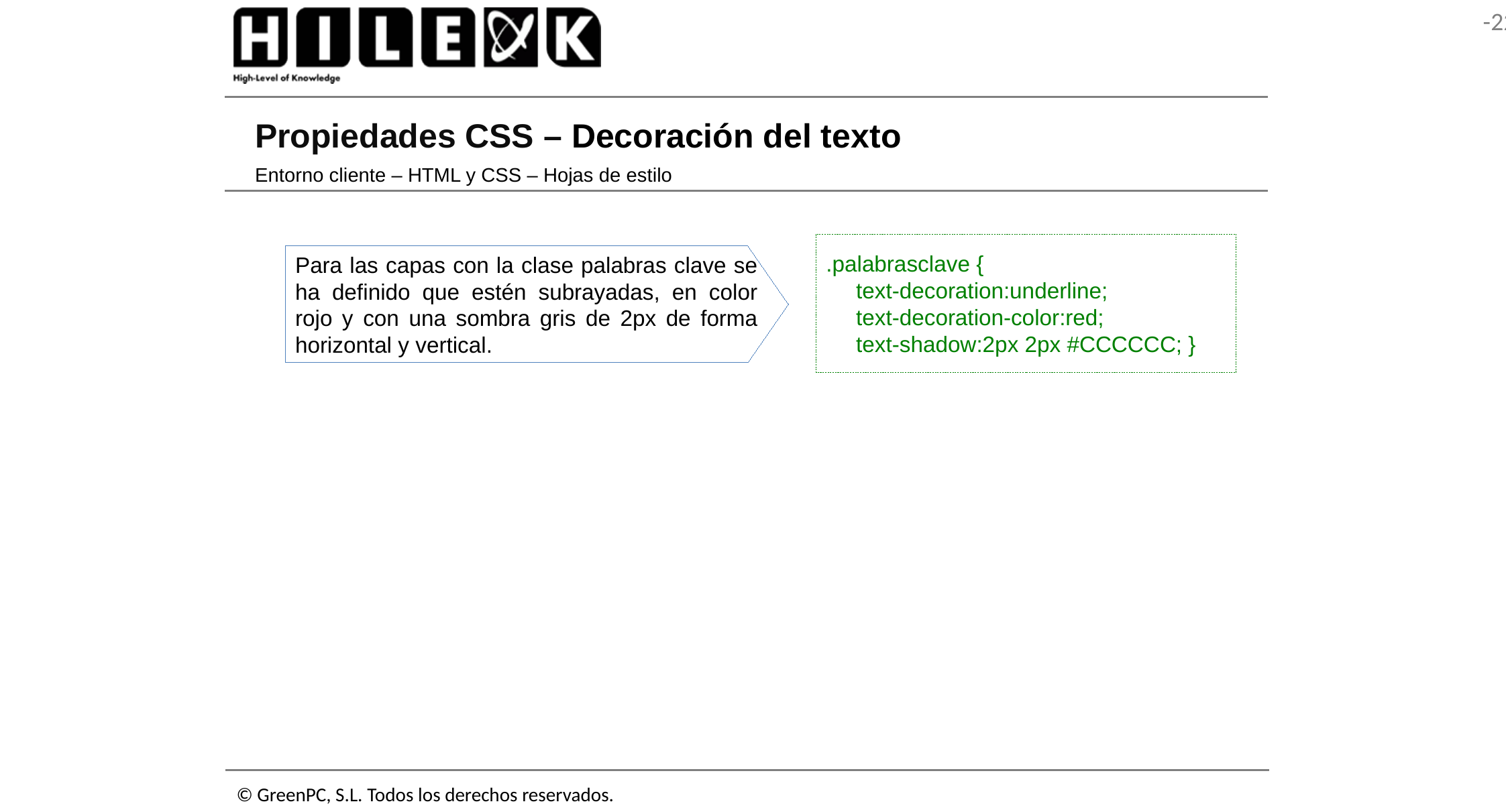

# Propiedades CSS – Decoración del texto
Entorno cliente – HTML y CSS – Hojas de estilo
.palabrasclave {
	text-decoration:underline;
	text-decoration-color:red;
	text-shadow:2px 2px #CCCCCC; }
Para las capas con la clase palabras clave se ha definido que estén subrayadas, en color rojo y con una sombra gris de 2px de forma horizontal y vertical.